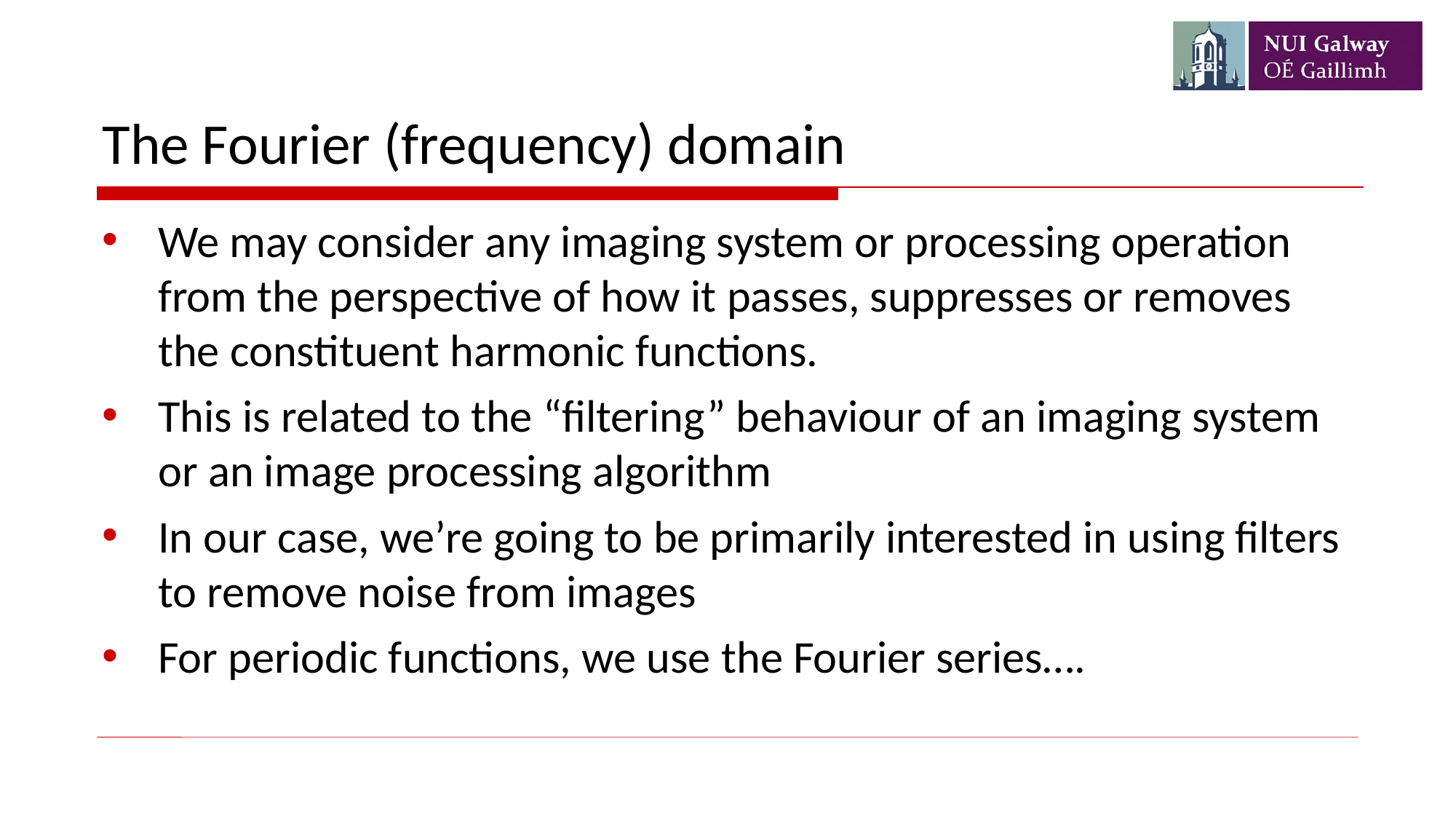

# The Fourier (frequency) domain
We may consider any imaging system or processing operation from the perspective of how it passes, suppresses or removes the constituent harmonic functions.
This is related to the “filtering” behaviour of an imaging system or an image processing algorithm
In our case, we’re going to be primarily interested in using filters to remove noise from images
For periodic functions, we use the Fourier series….